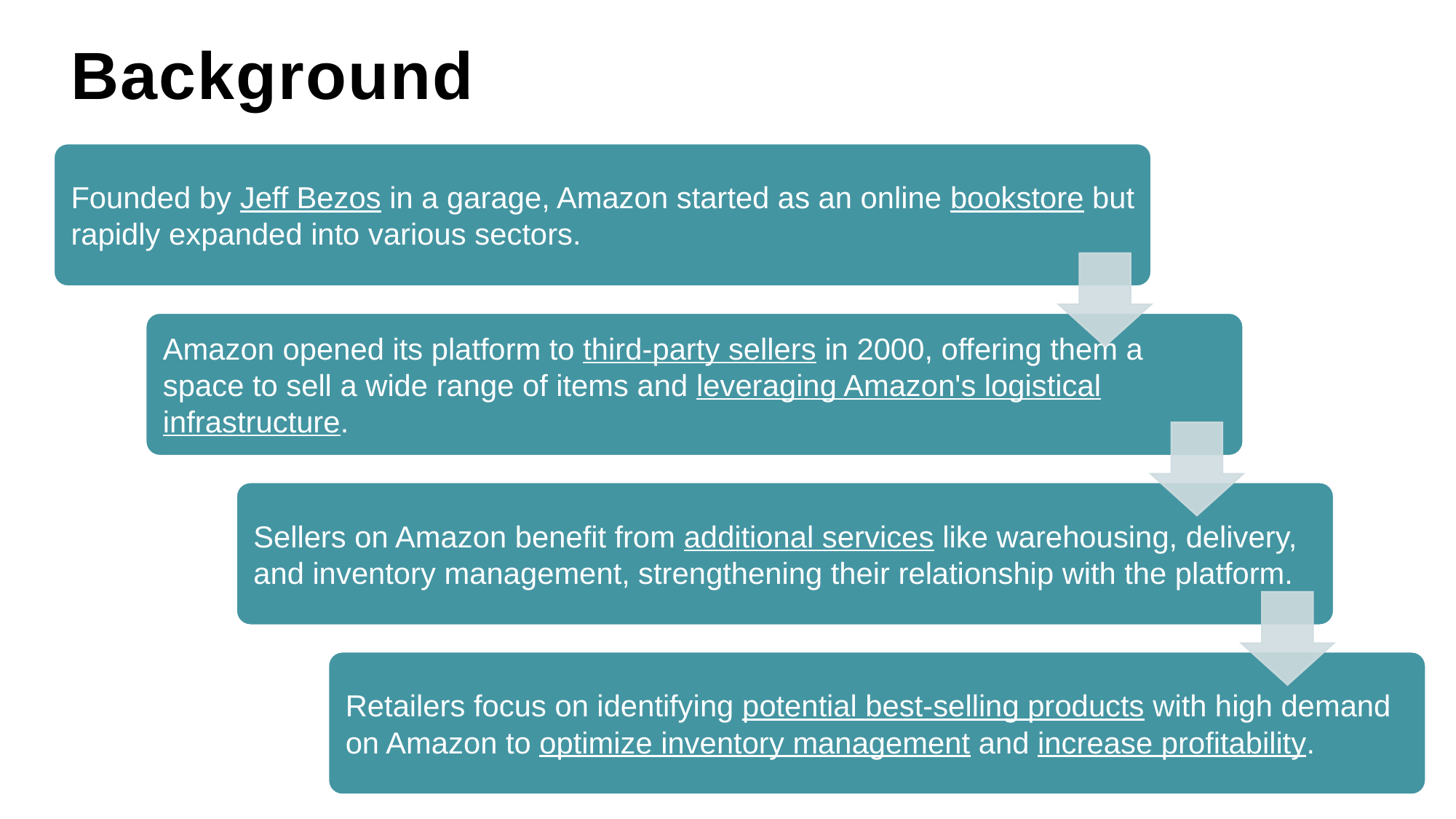

# Background
Founded by Jeff Bezos in a garage, Amazon started as an online bookstore but rapidly expanded into various sectors.
Amazon opened its platform to third-party sellers in 2000, offering them a space to sell a wide range of items and leveraging Amazon's logistical infrastructure.
Sellers on Amazon benefit from additional services like warehousing, delivery, and inventory management, strengthening their relationship with the platform.
Retailers focus on identifying potential best-selling products with high demand on Amazon to optimize inventory management and increase profitability.